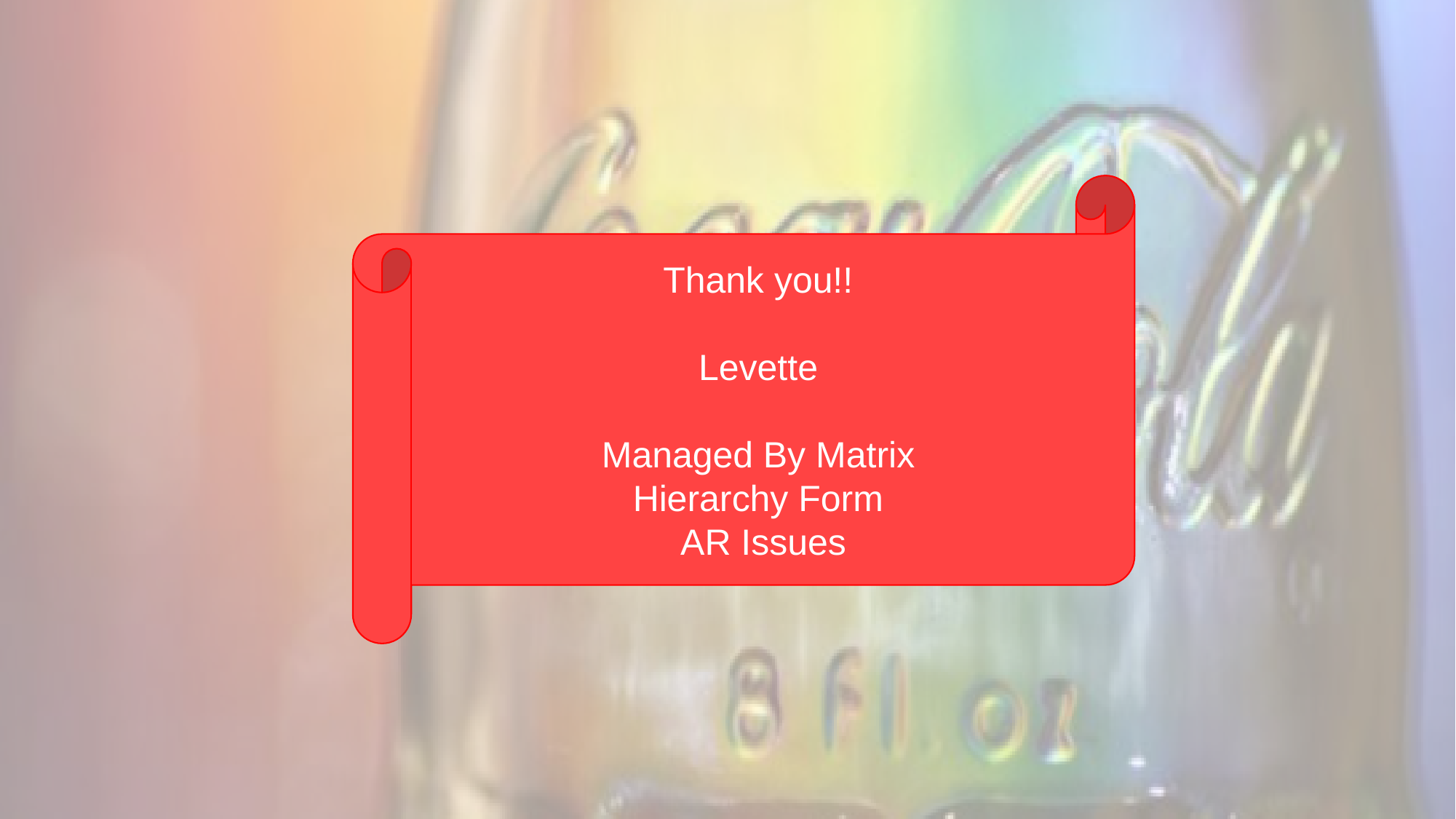

Thank you!!

Levette

Managed By Matrix
Hierarchy Form
 AR Issues